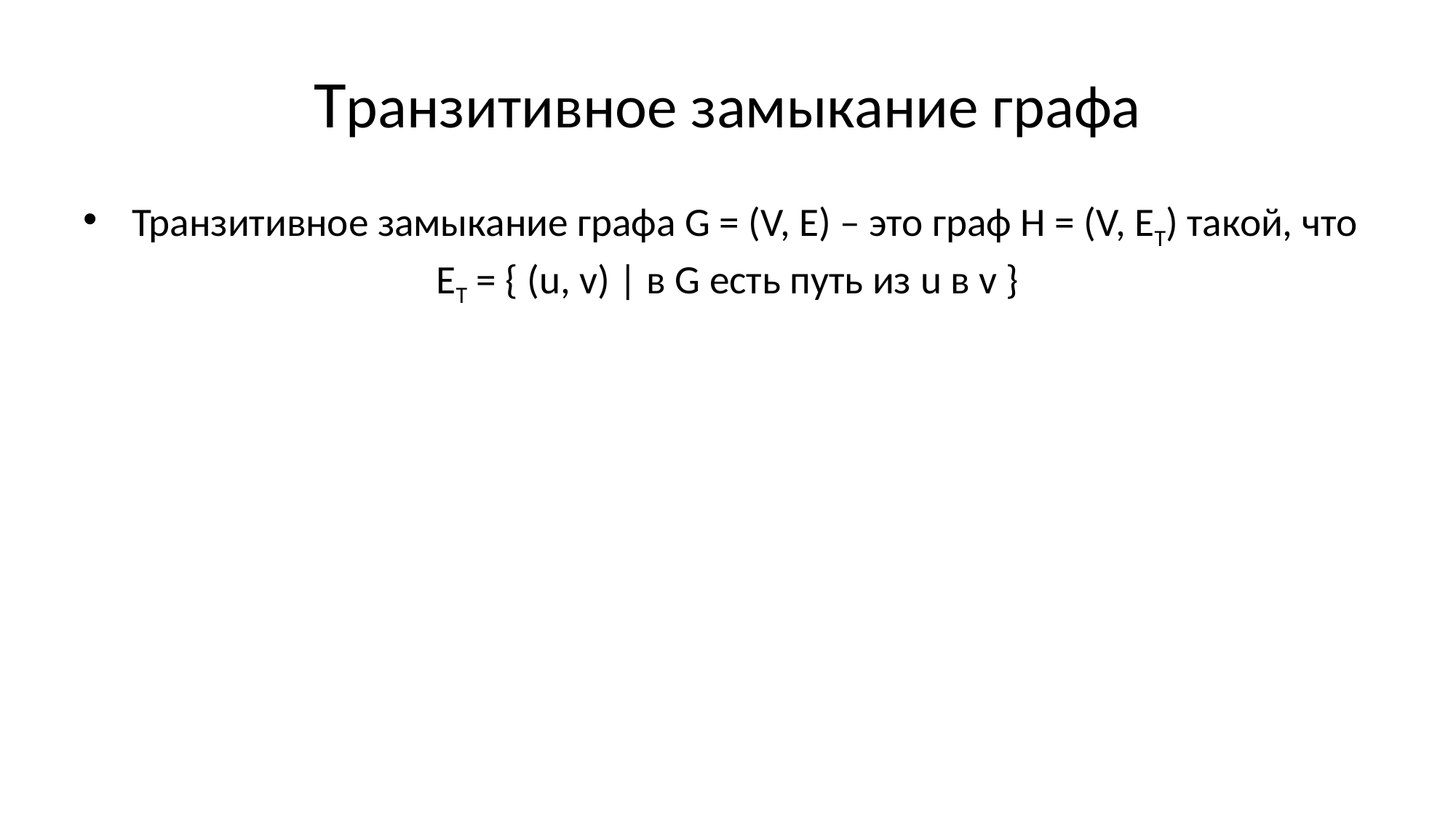

# Транзитивное замыкание графа
Транзитивное замыкание графа G = (V, E) – это граф H = (V, ET) такой, что
ET = { (u, v) | в G есть путь из u в v }

для i, j = 1, …, N:
  если i == j,то ET[0, i, j] = 0
  если (i, j) ∈ E, то ET[0, i, j] = 1
  если (i, j) ∉ E, то ET[0, i, j] = 0
для k = 1, …, N:
  для i, j = 1, …, N:
    ET[k, i, j] = min(ET[k-1, i, j], max(ET[k-1, i, k], ET[k-1, k, j]))